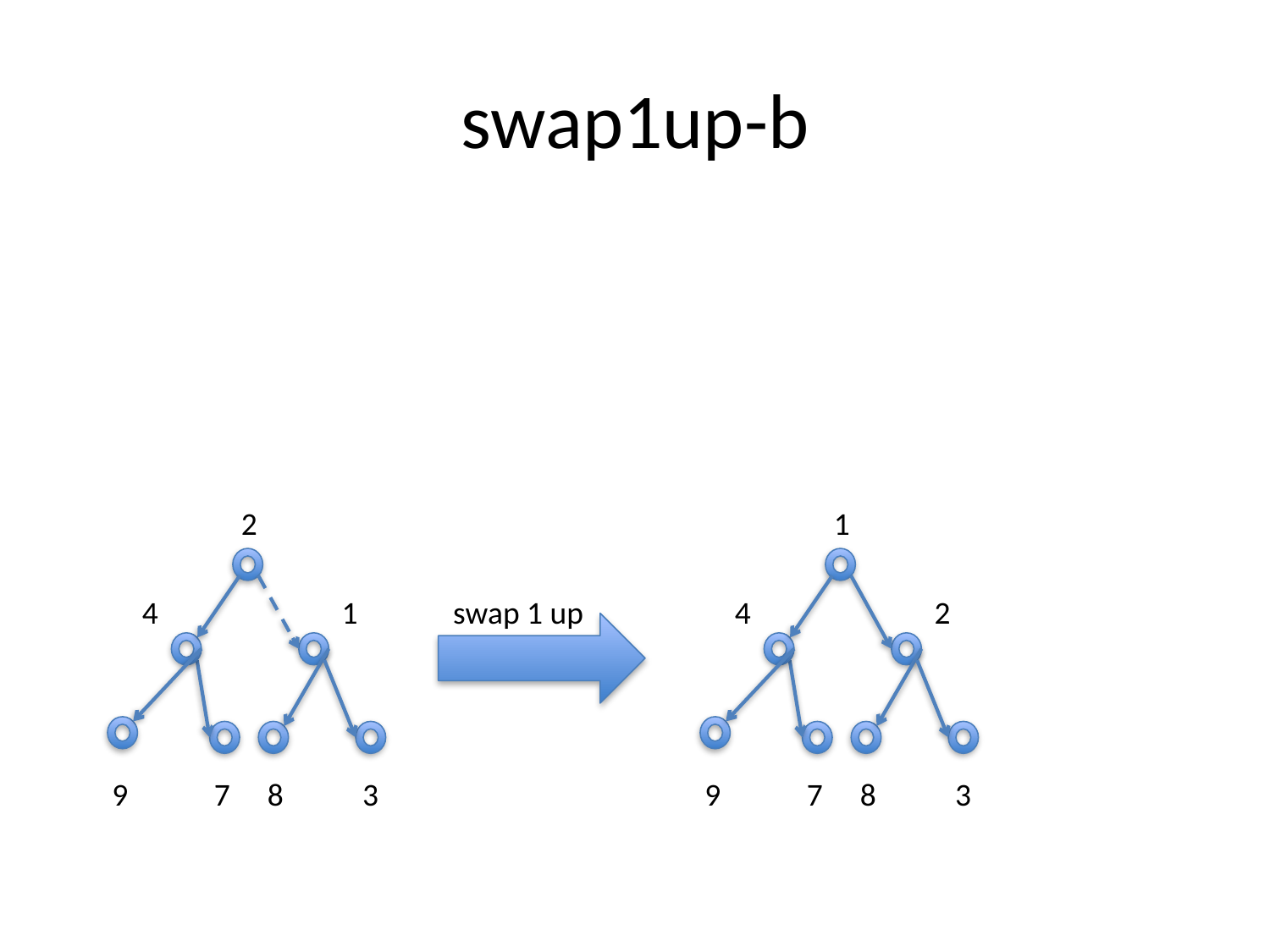

# swap1up-b
2

4
1

9
7
8
3
1

4
2

9
7
8
3
swap 1 up